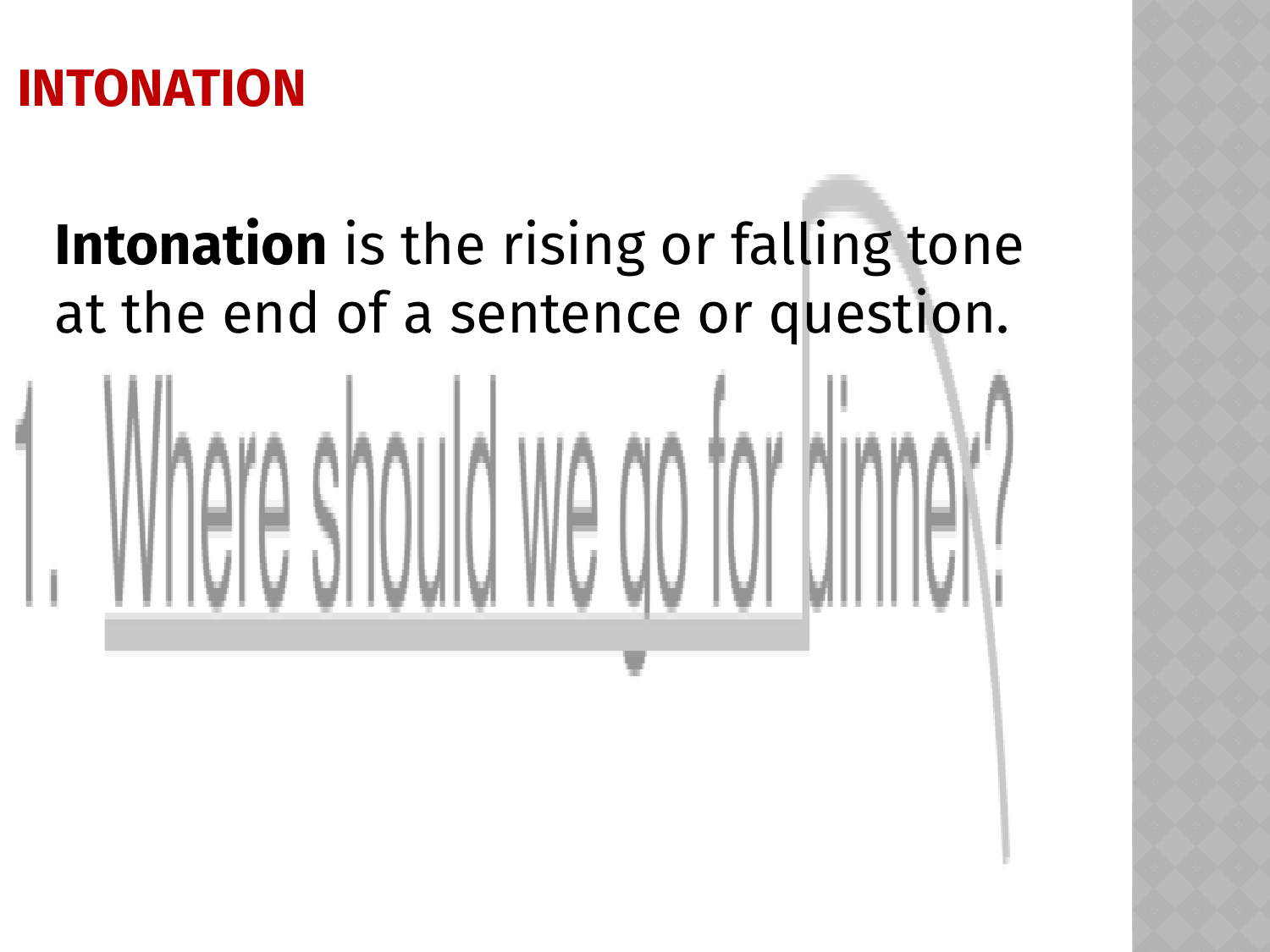

# Intonation
Intonation is the rising or falling tone at the end of a sentence or question.